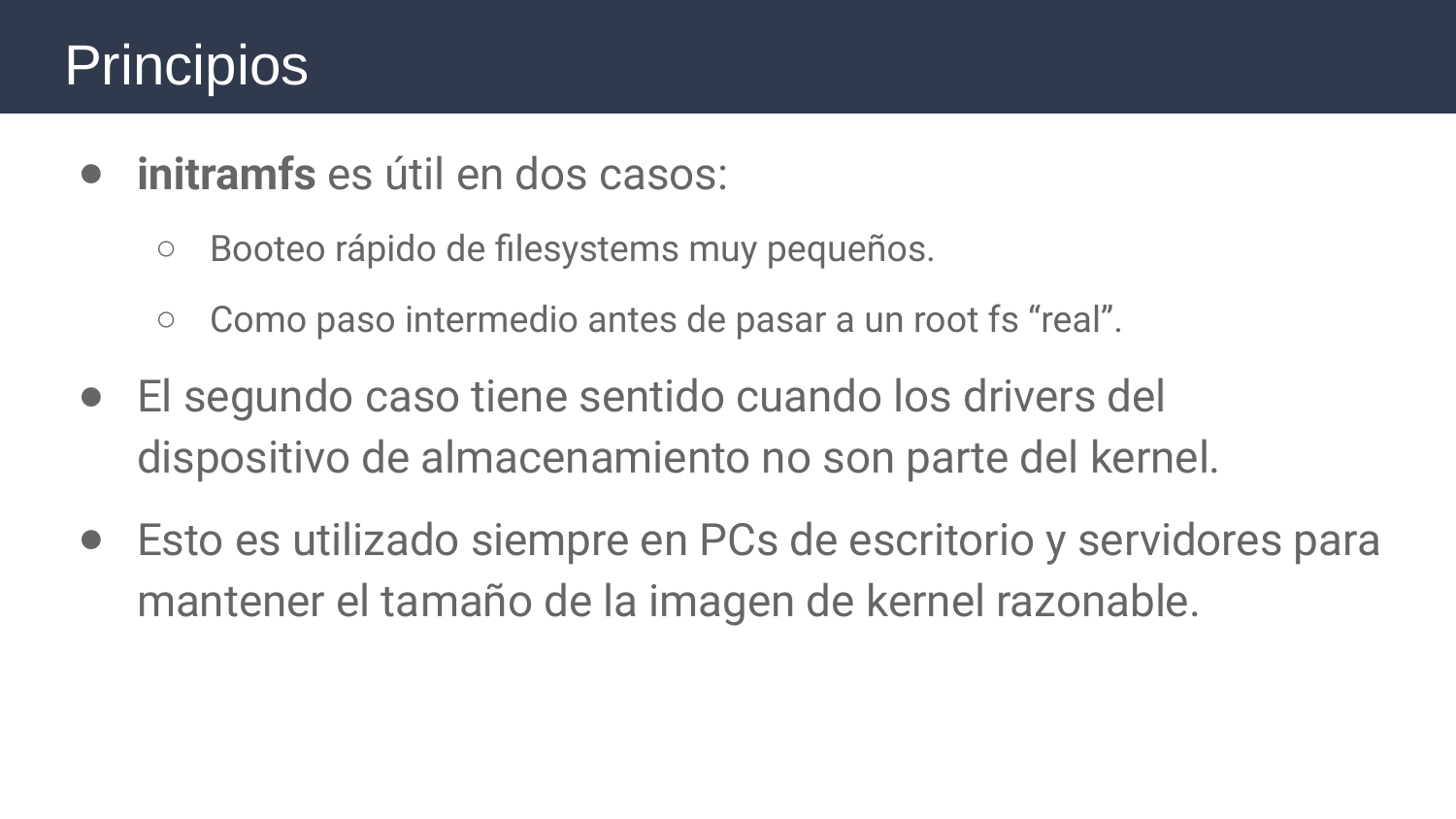

# Principios

initramfs es útil en dos casos:
Booteo rápido de filesystems muy pequeños.
Como paso intermedio antes de pasar a un root fs “real”.
El segundo caso tiene sentido cuando los drivers del dispositivo de almacenamiento no son parte del kernel.
Esto es utilizado siempre en PCs de escritorio y servidores para mantener el tamaño de la imagen de kernel razonable.